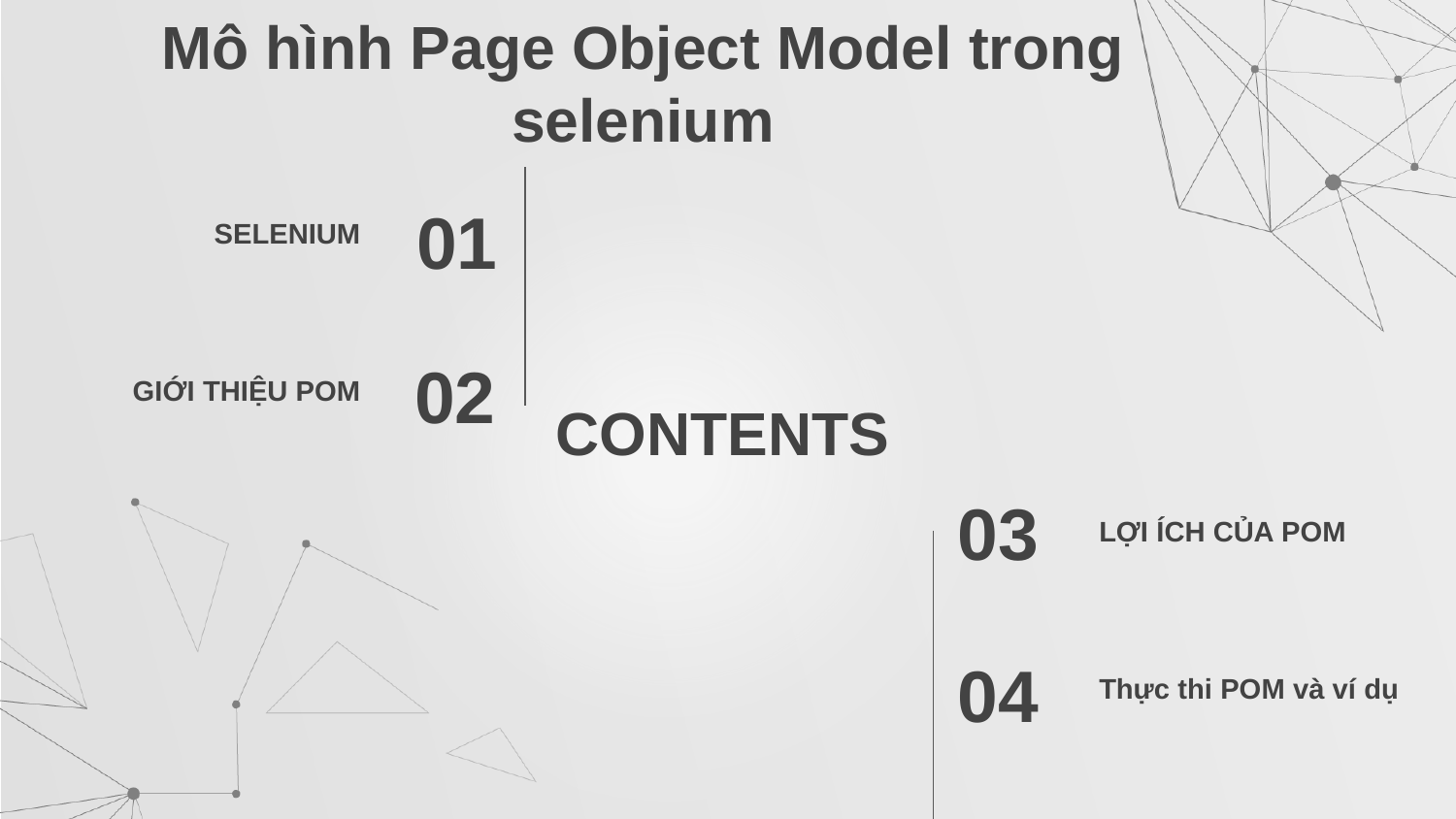

Mô hình Page Object Model trong selenium
SELENIUM
01
GIỚI THIỆU POM
02
# CONTENTS
LỢI ÍCH CỦA POM
03
Thực thi POM và ví dụ
04